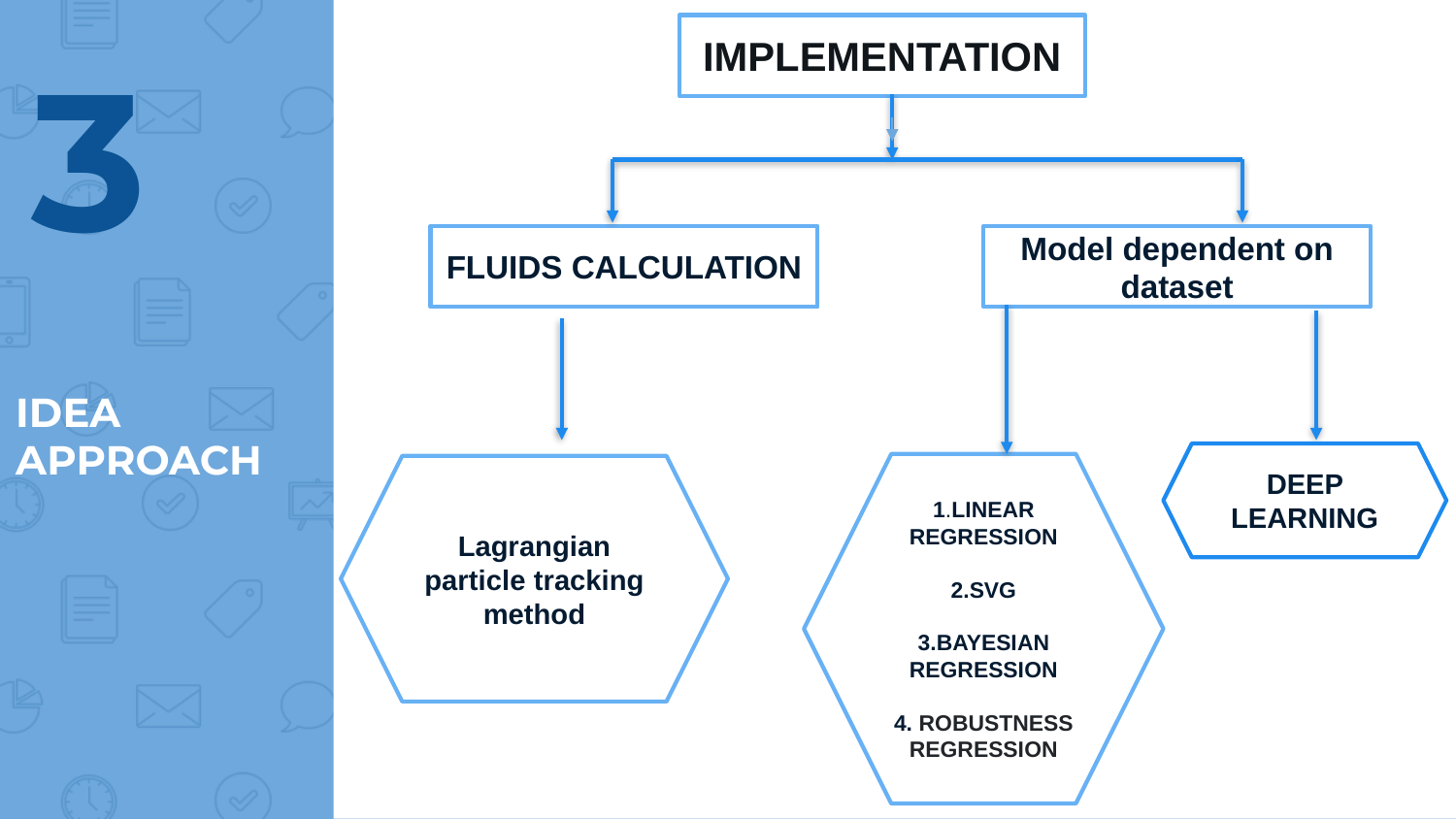

IMPLEMENTATION
3
FLUIDS CALCULATION
Model dependent on dataset
# IDEA APPROACH
DEEP LEARNING
1.LINEAR REGRESSION

2.SVG

3.BAYESIAN REGRESSION

4. ROBUSTNESS REGRESSION
Lagrangian particle tracking
method